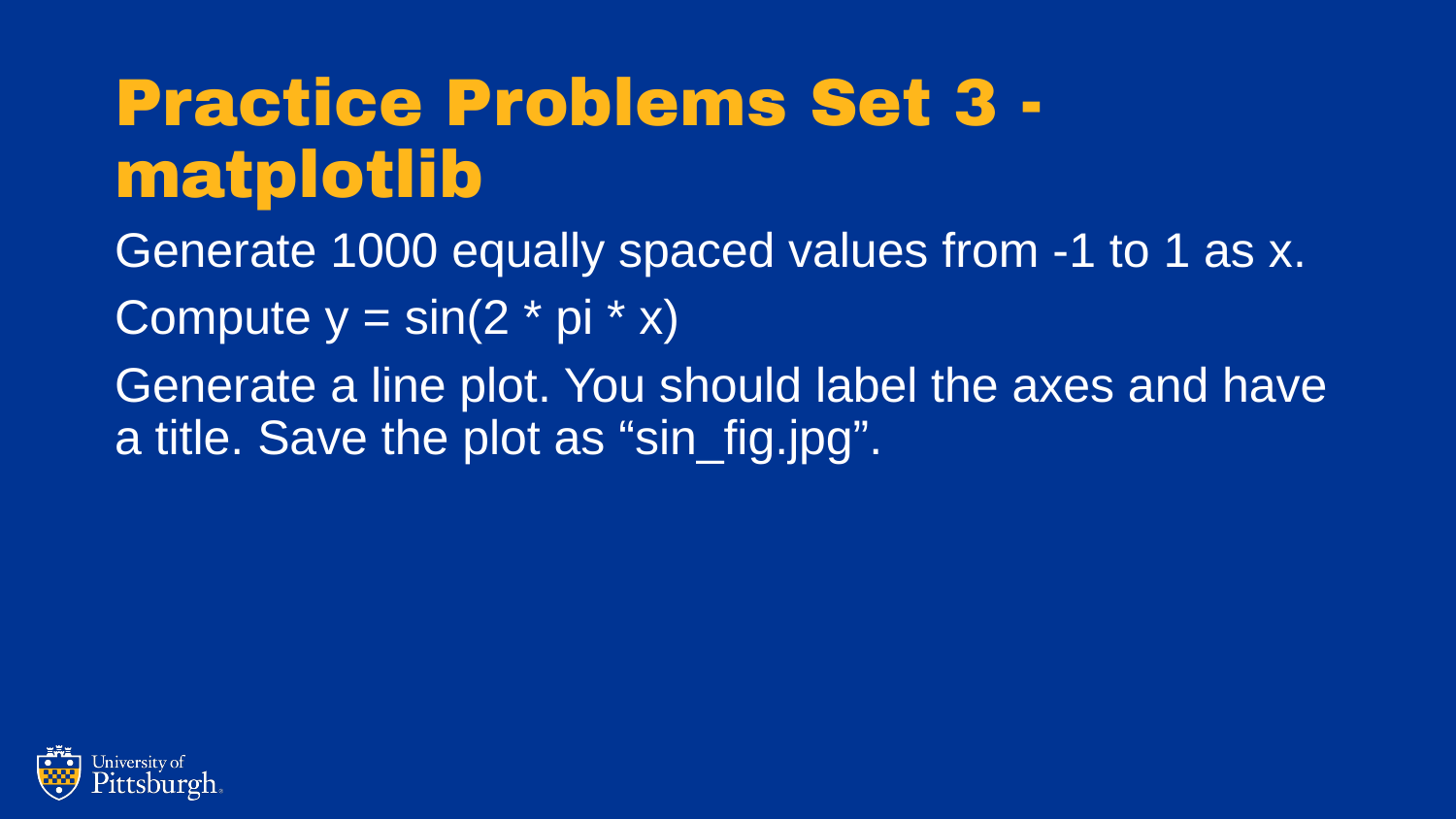

# Practice Problems Set 3 - matplotlib
Generate 1000 equally spaced values from -1 to 1 as x.
Compute y = sin(2 * pi * x)
Generate a line plot. You should label the axes and have a title. Save the plot as “sin_fig.jpg”.